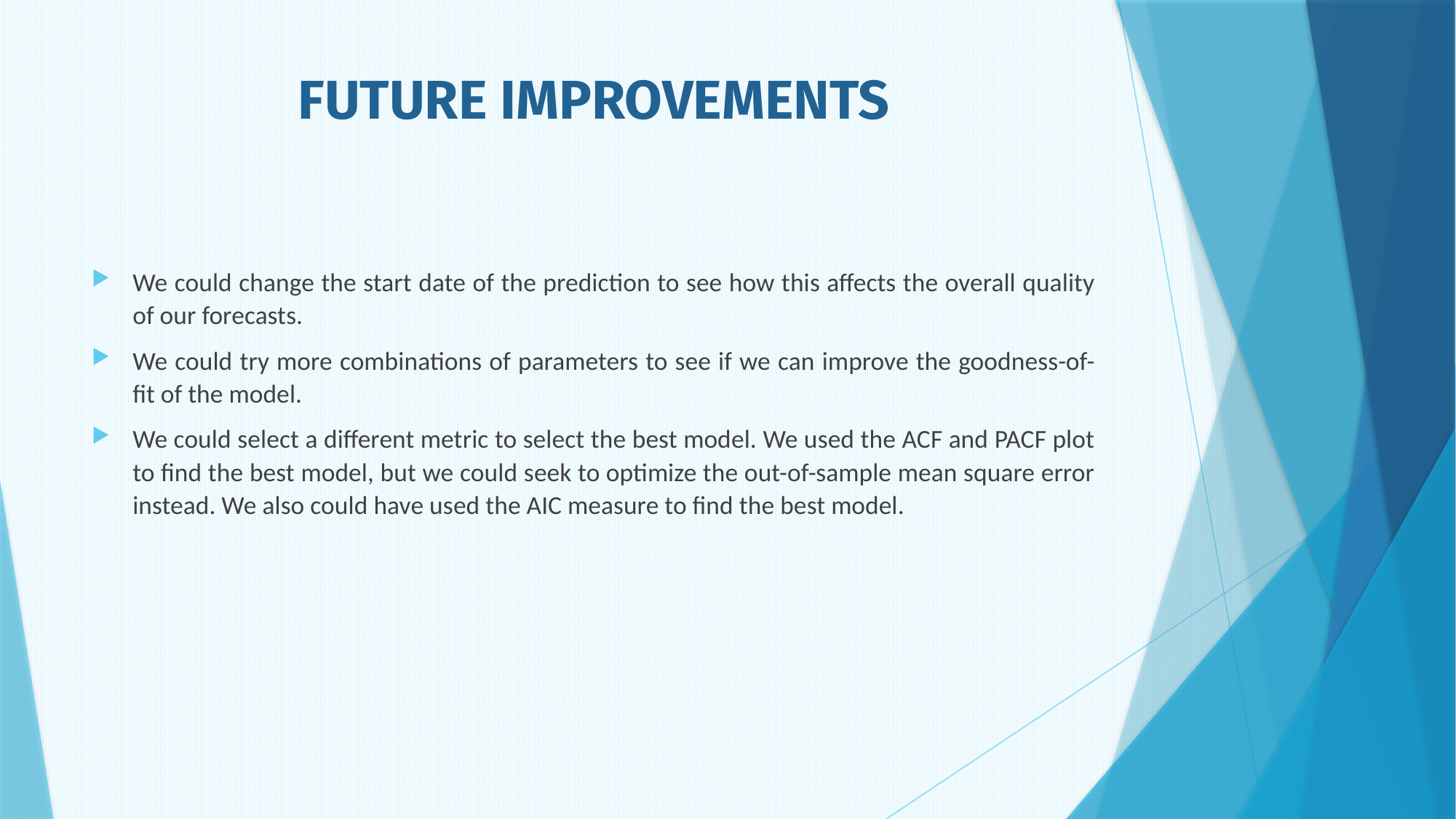

# FUTURE IMPROVEMENTS
We could change the start date of the prediction to see how this affects the overall quality of our forecasts.
We could try more combinations of parameters to see if we can improve the goodness-of-fit of the model.
We could select a different metric to select the best model. We used the ACF and PACF plot to find the best model, but we could seek to optimize the out-of-sample mean square error instead. We also could have used the AIC measure to find the best model.